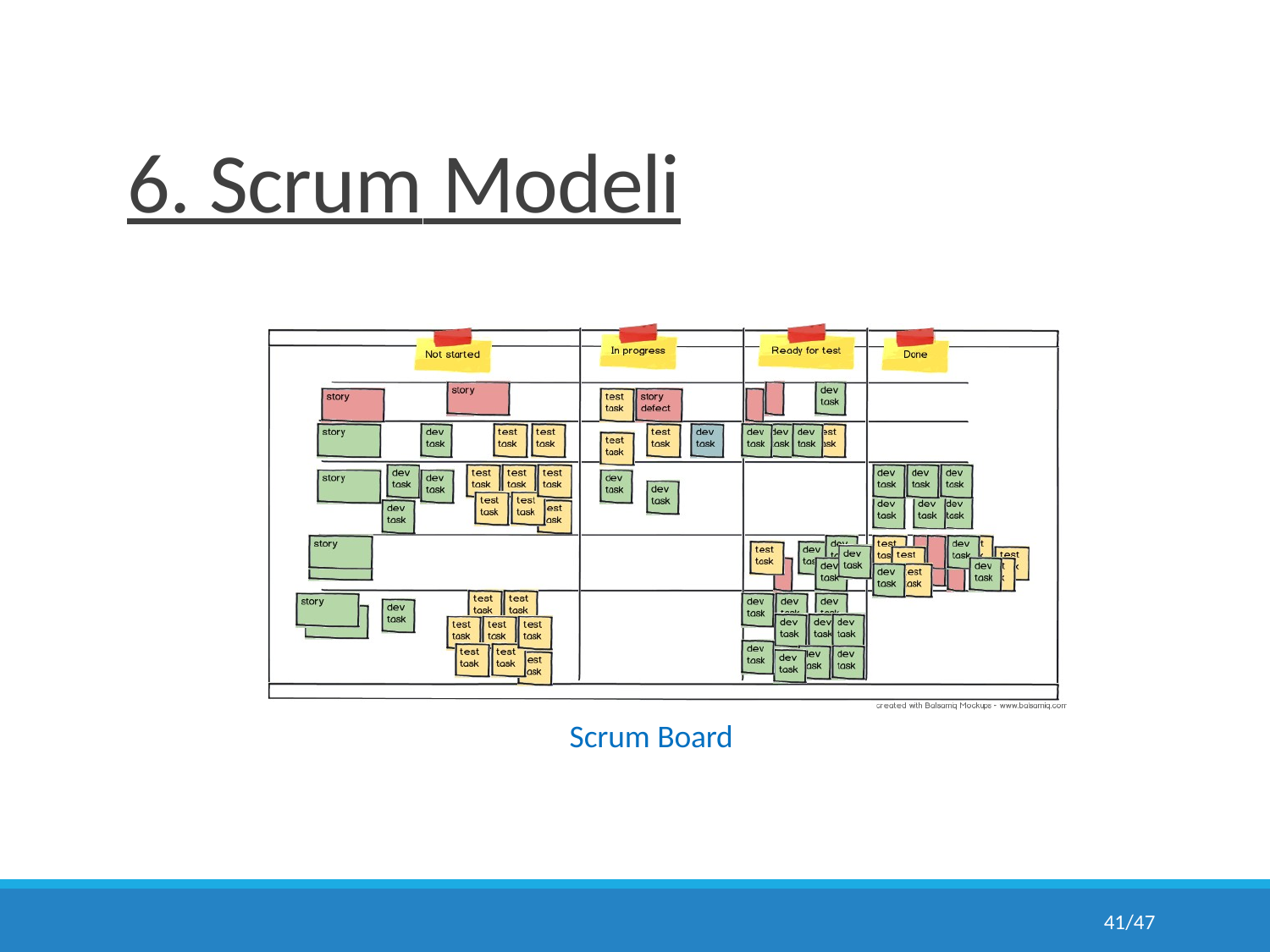

# 6. Scrum Modeli

Scrum Board
41/47